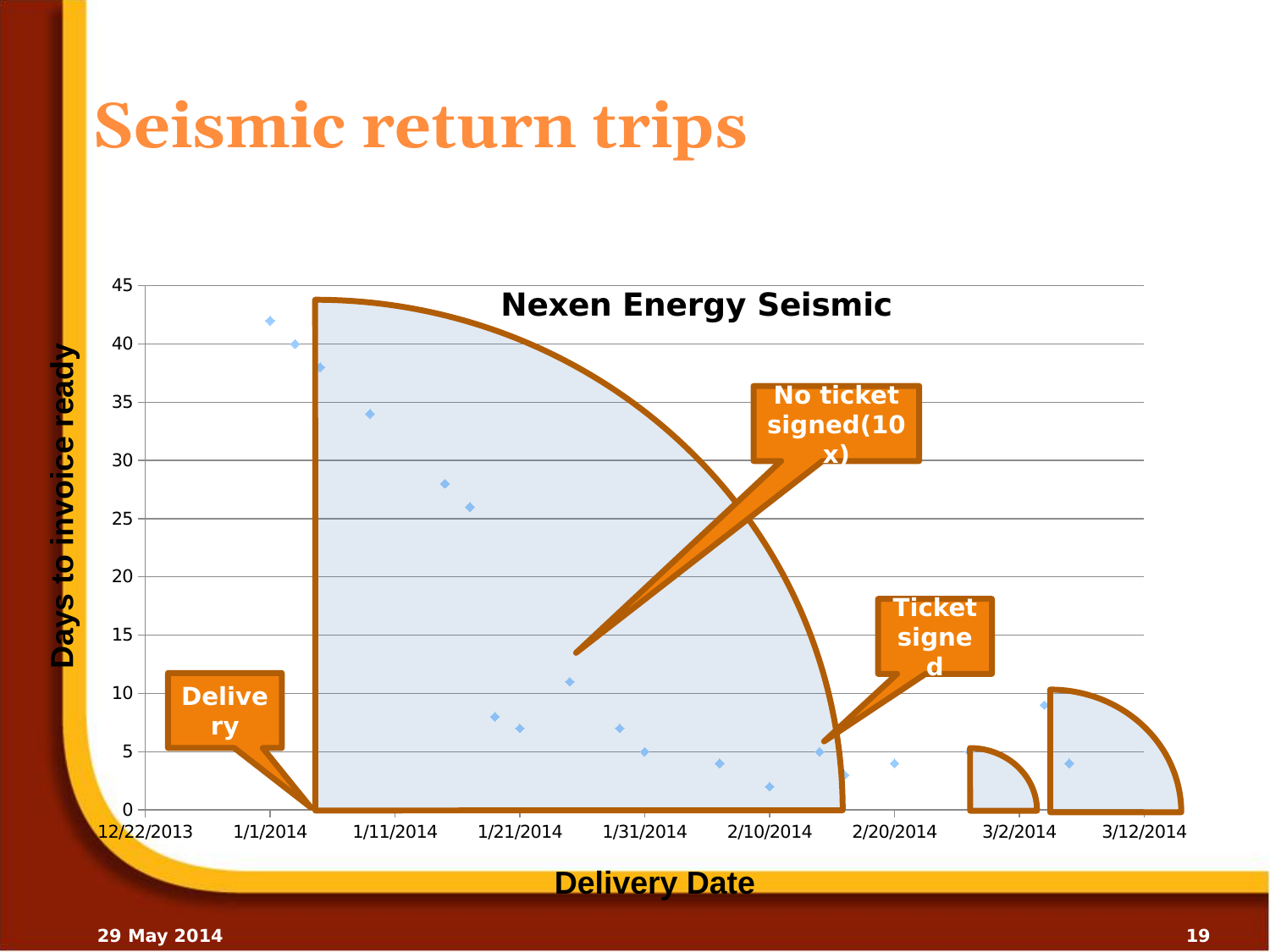

# Seismic return trips

### Chart: Nexen Energy Seismic

| Category |  |
|---|---|
No ticket signed(10 x)
Days to invoice ready
Ticket signed
Delivery

Delivery Date
29 May 2014

19